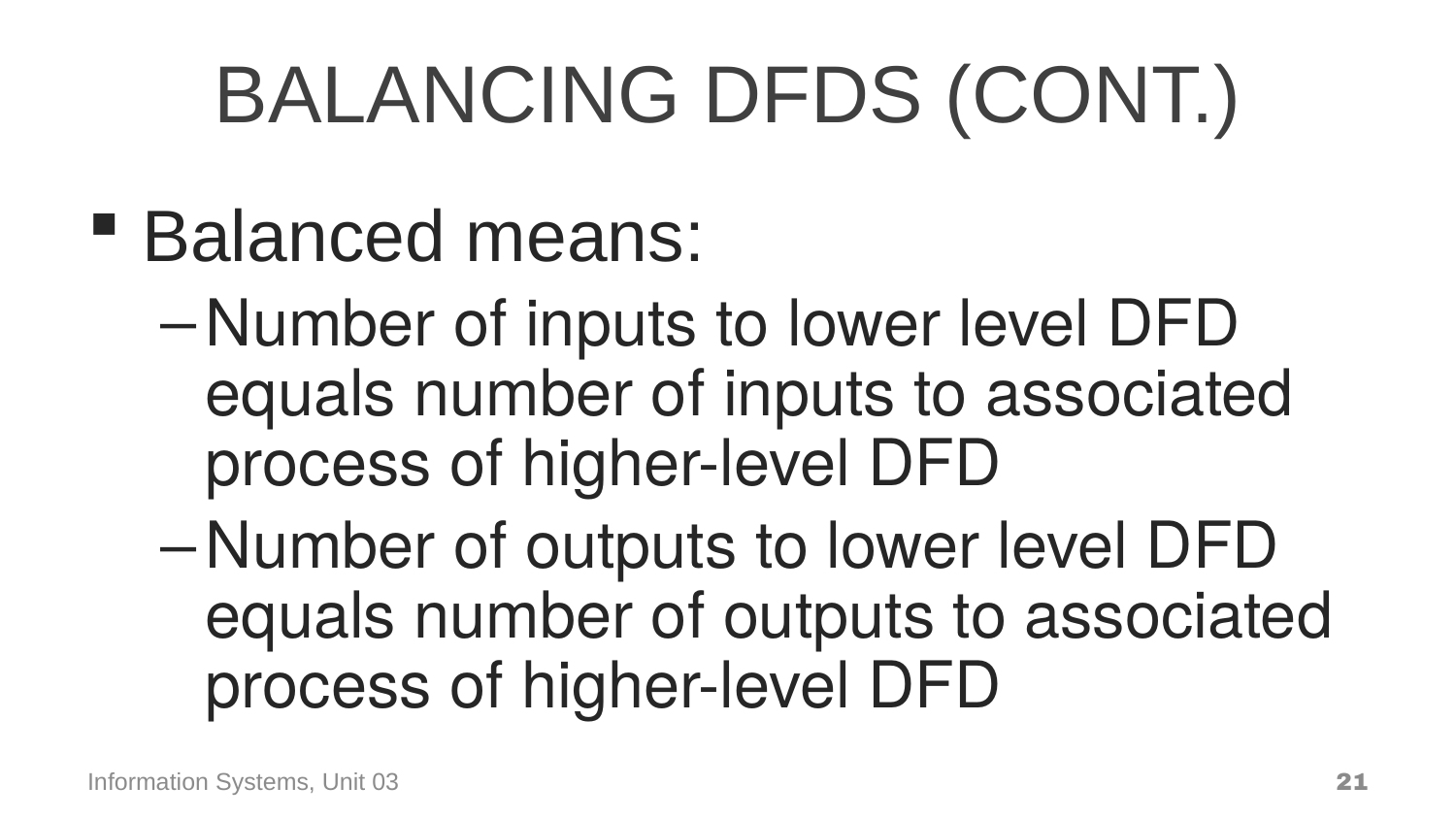

# Balancing DFDs (Cont.)
Balanced means:
Number of inputs to lower level DFD equals number of inputs to associated process of higher-level DFD
Number of outputs to lower level DFD equals number of outputs to associated process of higher-level DFD
Information Systems, Unit 03
21